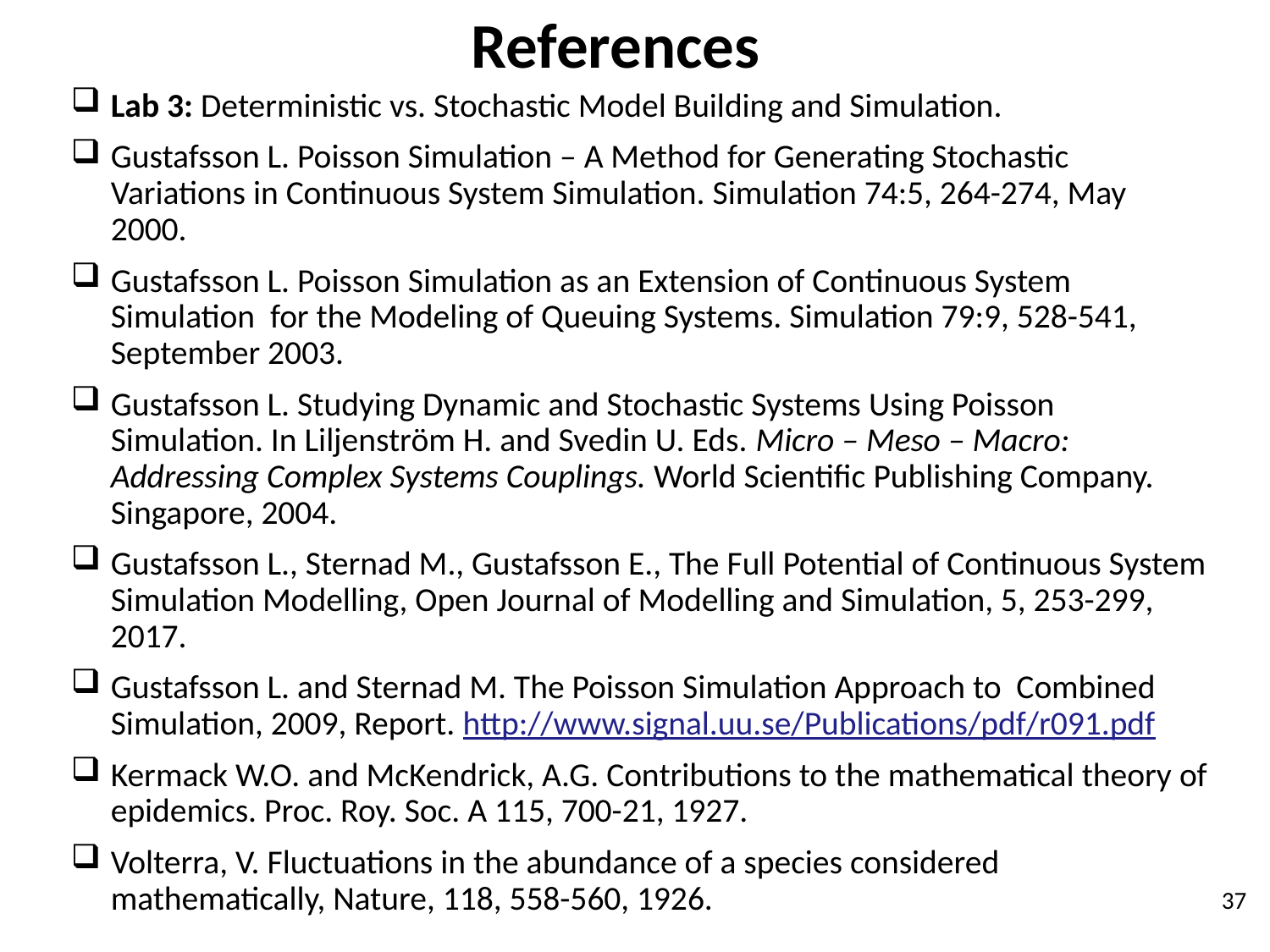

# References
Lab 3: Deterministic vs. Stochastic Model Building and Simulation.

Gustafsson L. Poisson Simulation – A Method for Generating Stochastic Variations in Continuous System Simulation. Simulation 74:5, 264-274, May 2000.

Gustafsson L. Poisson Simulation as an Extension of Continuous System Simulation  for the Modeling of Queuing Systems. Simulation 79:9, 528-541, September 2003.

Gustafsson L. Studying Dynamic and Stochastic Systems Using Poisson Simulation. In Liljenström H. and Svedin U. Eds. Micro – Meso – Macro: Addressing Complex Systems Couplings. World Scientific Publishing Company. Singapore, 2004.

Gustafsson L., Sternad M., Gustafsson E., The Full Potential of Continuous System Simulation Modelling, Open Journal of Modelling and Simulation, 5, 253-299, 2017.

Gustafsson L. and Sternad M. The Poisson Simulation Approach to  Combined Simulation, 2009, Report. http://www.signal.uu.se/Publications/pdf/r091.pdf

Kermack W.O. and McKendrick, A.G. Contributions to the mathematical theory of epidemics. Proc. Roy. Soc. A 115, 700-21, 1927.

Volterra, V. Fluctuations in the abundance of a species considered mathematically, Nature, 118, 558-560, 1926.
37